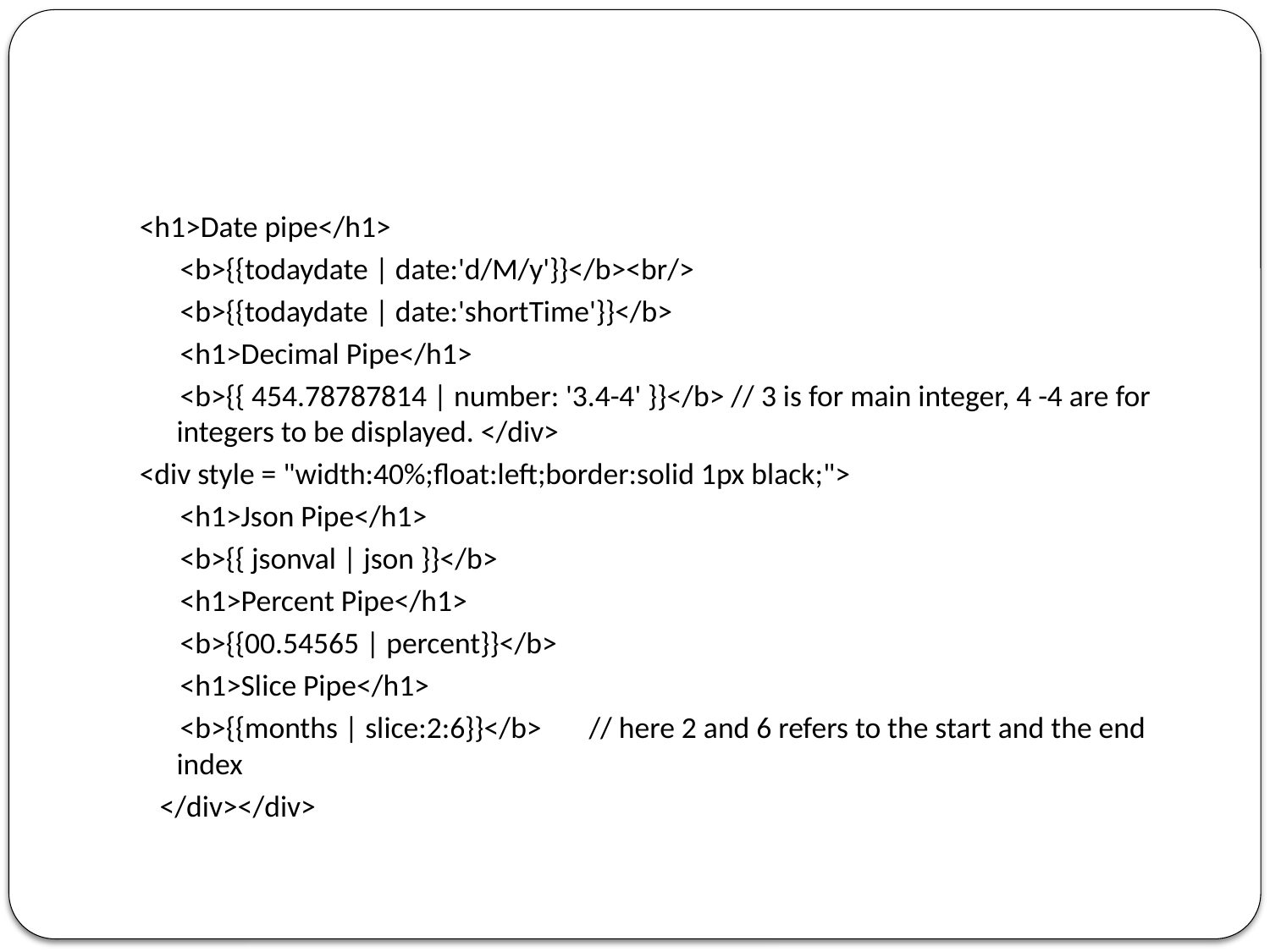

#
<h1>Date pipe</h1>
      <b>{{todaydate | date:'d/M/y'}}</b><br/>
      <b>{{todaydate | date:'shortTime'}}</b>
      <h1>Decimal Pipe</h1>
      <b>{{ 454.78787814 | number: '3.4-4' }}</b> // 3 is for main integer, 4 -4 are for integers to be displayed. </div>
<div style = "width:40%;float:left;border:solid 1px black;">
      <h1>Json Pipe</h1>
      <b>{{ jsonval | json }}</b>
      <h1>Percent Pipe</h1>
      <b>{{00.54565 | percent}}</b>
      <h1>Slice Pipe</h1>
      <b>{{months | slice:2:6}}</b>       // here 2 and 6 refers to the start and the end index
   </div></div>